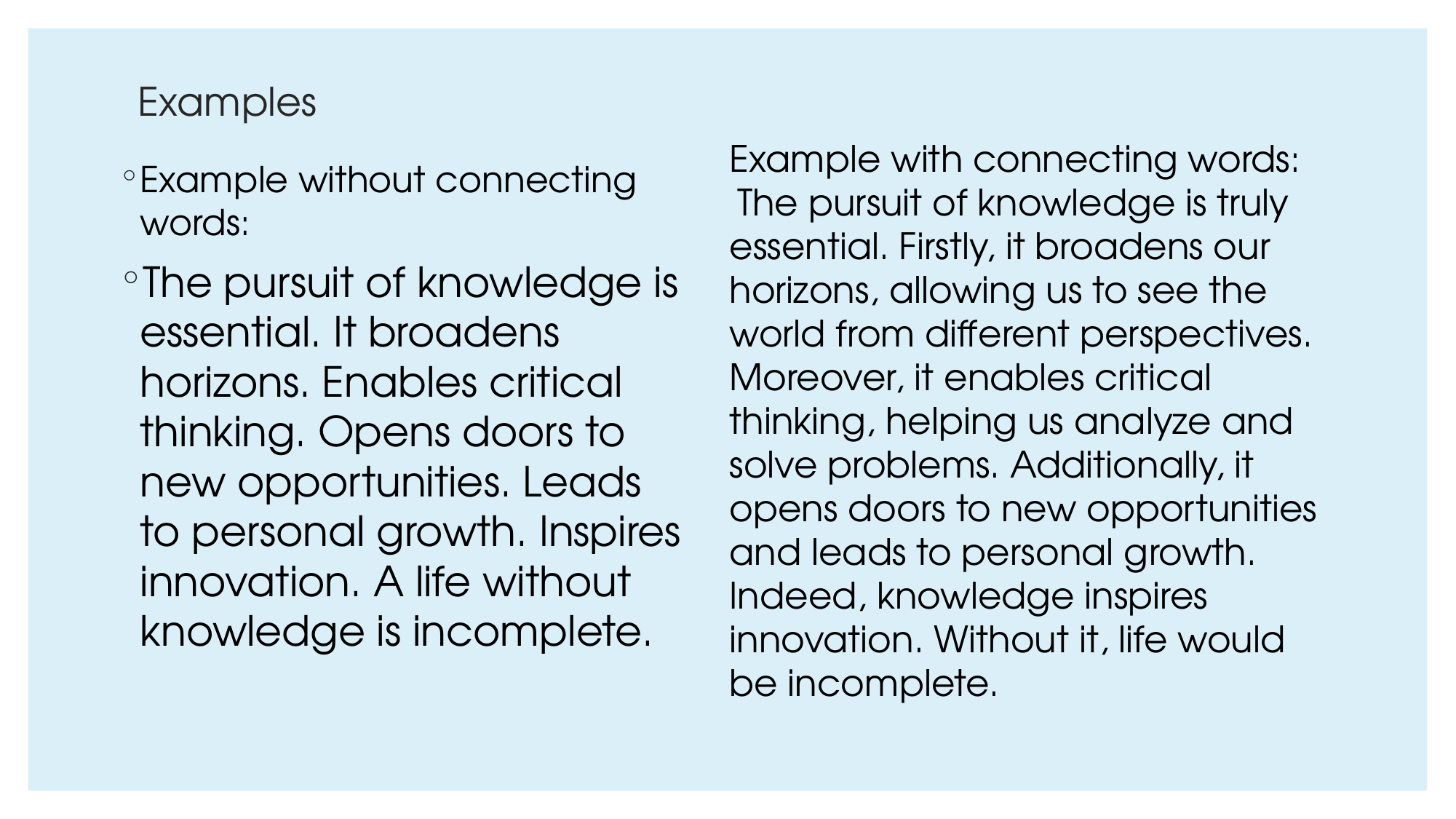

# Examples
Example with connecting words:
 The pursuit of knowledge is truly essential. Firstly, it broadens our horizons, allowing us to see the world from different perspectives. Moreover, it enables critical thinking, helping us analyze and solve problems. Additionally, it opens doors to new opportunities and leads to personal growth. Indeed, knowledge inspires innovation. Without it, life would be incomplete.
Example without connecting words:
The pursuit of knowledge is essential. It broadens horizons. Enables critical thinking. Opens doors to new opportunities. Leads to personal growth. Inspires innovation. A life without knowledge is incomplete.